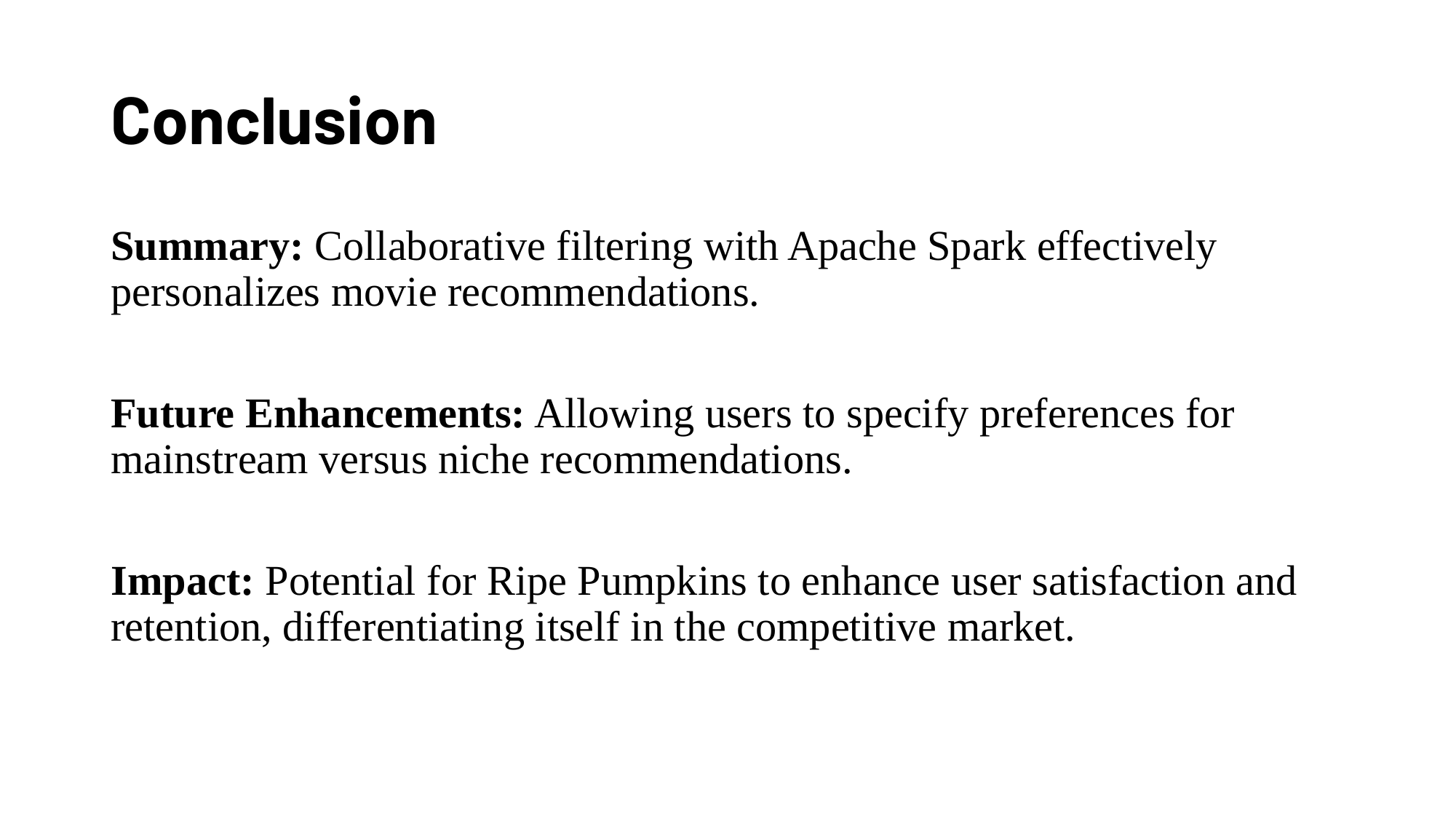

# Conclusion
Summary: Collaborative filtering with Apache Spark effectively personalizes movie recommendations.

Future Enhancements: Allowing users to specify preferences for mainstream versus niche recommendations.

Impact: Potential for Ripe Pumpkins to enhance user satisfaction and retention, differentiating itself in the competitive market.